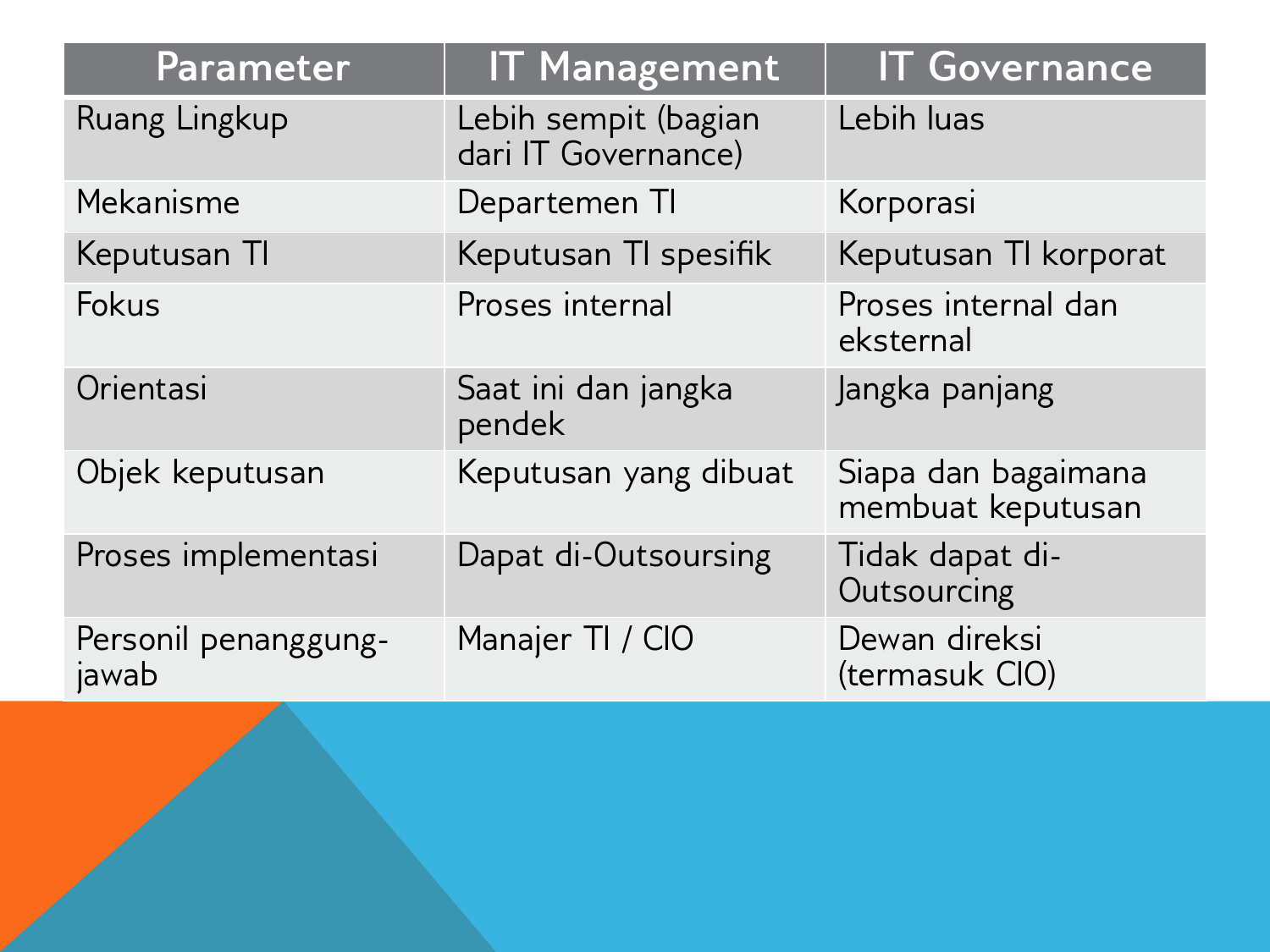

| Parameter | IT Management | IT Governance |
| --- | --- | --- |
| Ruang Lingkup | Lebih sempit (bagian dari IT Governance) | Lebih luas |
| Mekanisme | Departemen TI | Korporasi |
| Keputusan TI | Keputusan TI spesifik | Keputusan TI korporat |
| Fokus | Proses internal | Proses internal dan eksternal |
| Orientasi | Saat ini dan jangka pendek | Jangka panjang |
| Objek keputusan | Keputusan yang dibuat | Siapa dan bagaimana membuat keputusan |
| Proses implementasi | Dapat di-Outsoursing | Tidak dapat di-Outsourcing |
| Personil penanggung-jawab | Manajer TI / CIO | Dewan direksi (termasuk CIO) |
#